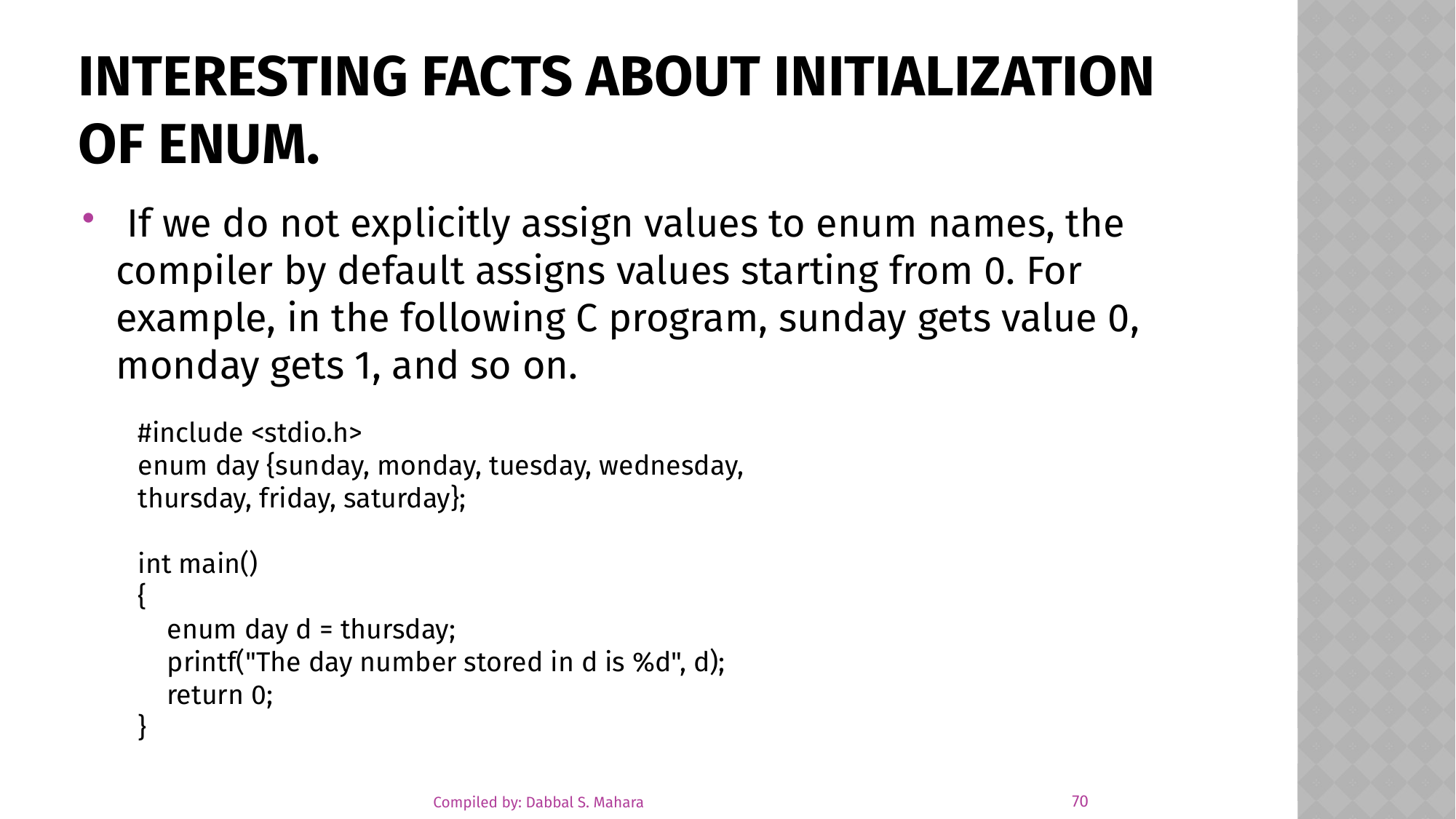

# Interesting facts about initialization of enum.
 If we do not explicitly assign values to enum names, the compiler by default assigns values starting from 0. For example, in the following C program, sunday gets value 0, monday gets 1, and so on.
#include <stdio.h>
enum day {sunday, monday, tuesday, wednesday, thursday, friday, saturday};

int main()
{
    enum day d = thursday;
    printf("The day number stored in d is %d", d);
    return 0;
}
70
Compiled by: Dabbal S. Mahara